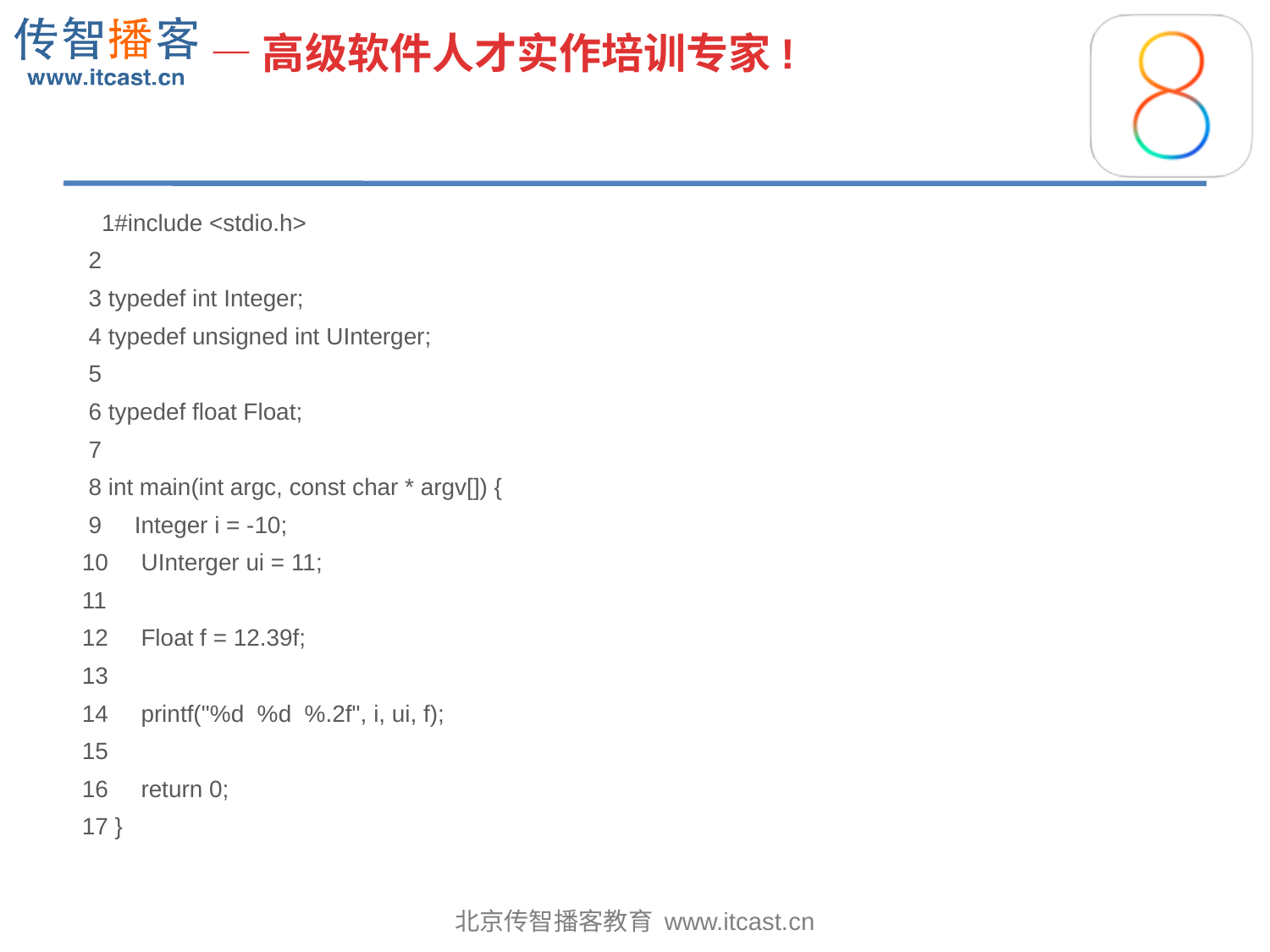

#
   1#include <stdio.h>
 2
 3 typedef int Integer;
 4 typedef unsigned int UInterger;
 5
 6 typedef float Float;
 7
 8 int main(int argc, const char * argv[]) {
 9     Integer i = -10;
10     UInterger ui = 11;
11
12     Float f = 12.39f;
13
14     printf("%d  %d  %.2f", i, ui, f);
15
16     return 0;
17 }